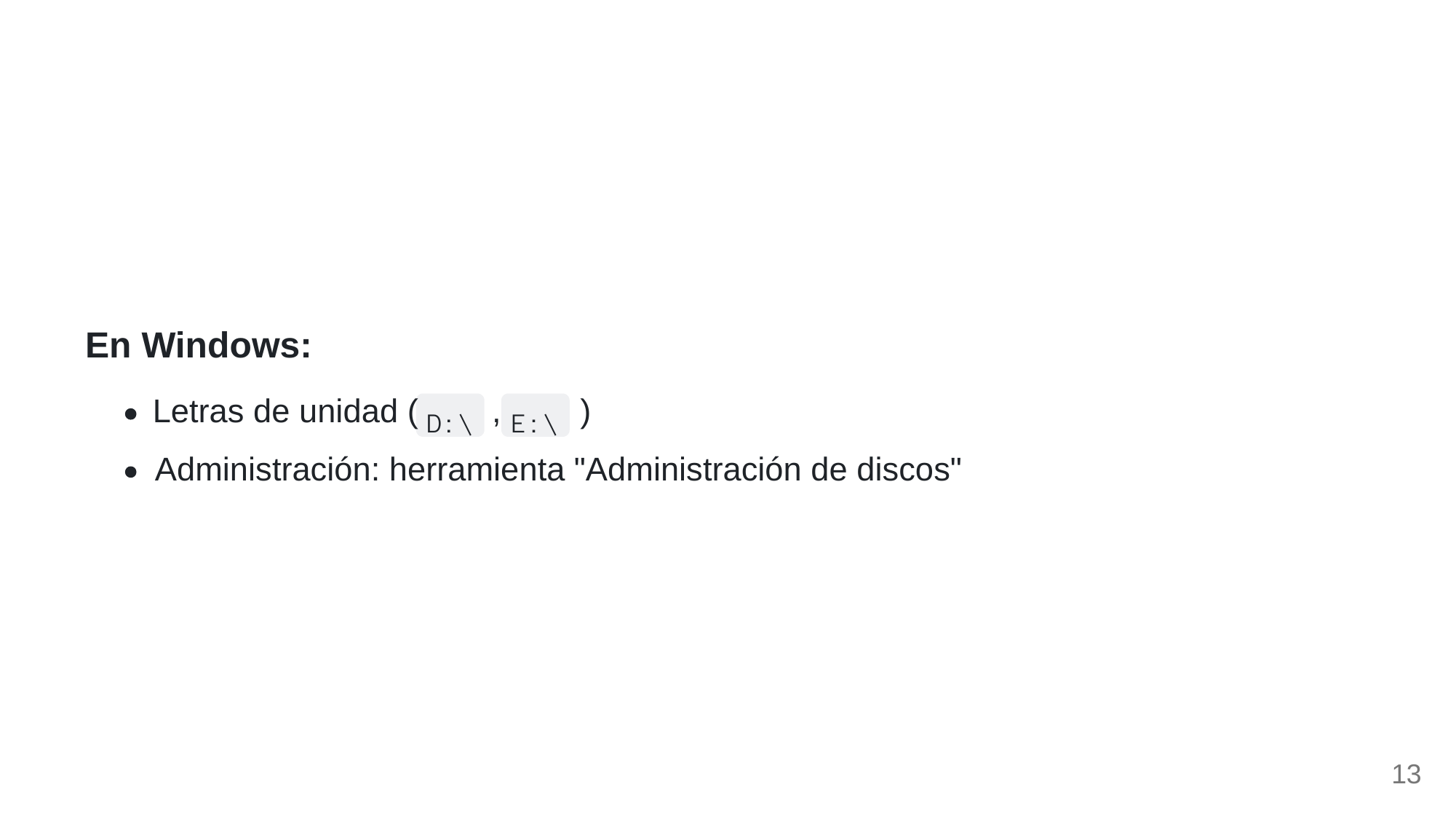

En Windows:
Letras de unidad (
,
)

D:\
E:\

Administración: herramienta "Administración de discos"

13